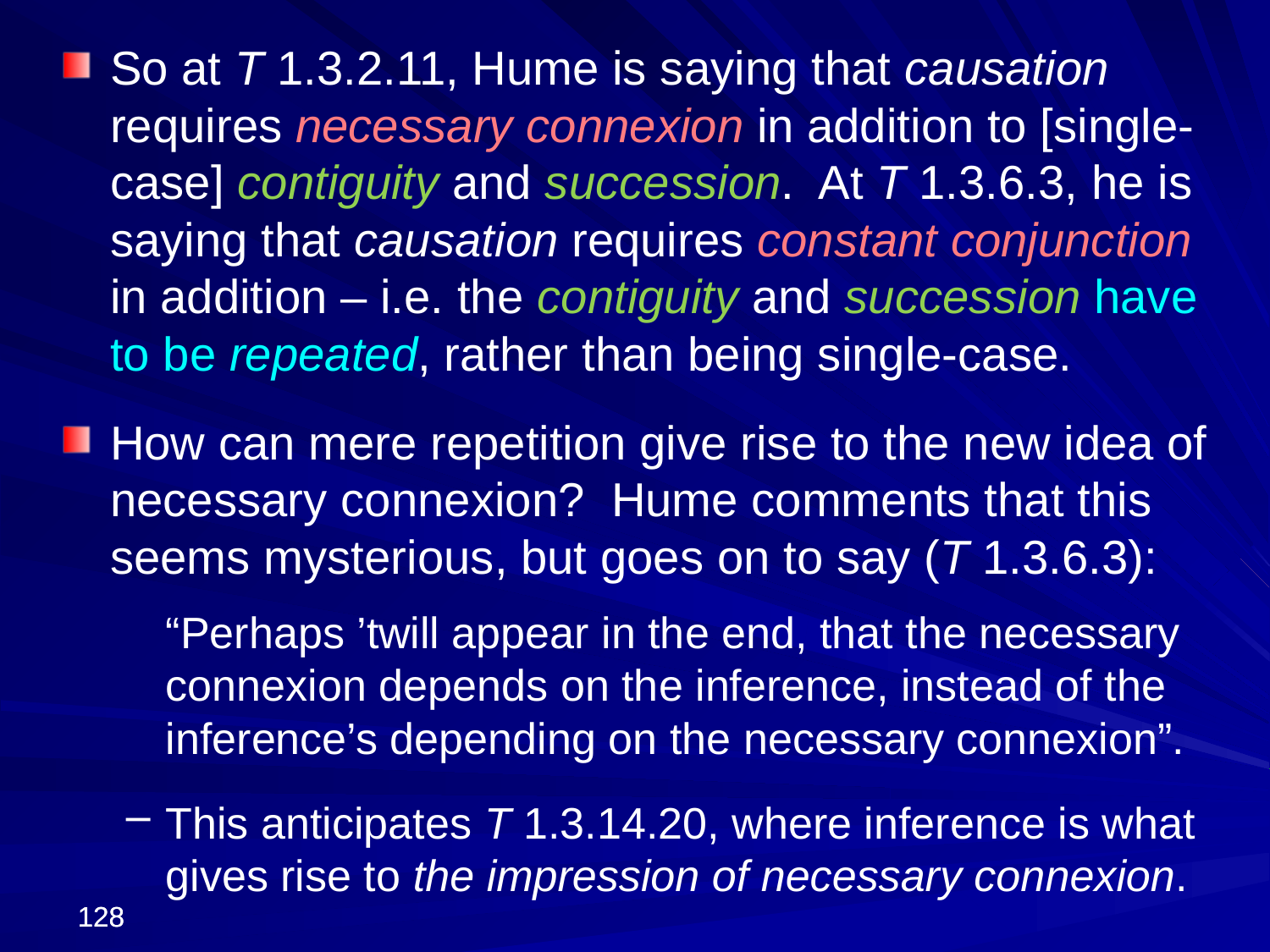

So at T 1.3.2.11, Hume is saying that causation requires necessary connexion in addition to [single-case] contiguity and succession.  At T 1.3.6.3, he is saying that causation requires constant conjunction in addition – i.e. the contiguity and succession have to be repeated, rather than being single-case.
How can mere repetition give rise to the new idea of necessary connexion?  Hume comments that this seems mysterious, but goes on to say (T 1.3.6.3):
	“Perhaps ’twill appear in the end, that the necessary connexion depends on the inference, instead of the inference’s depending on the necessary connexion”.
This anticipates T 1.3.14.20, where inference is what gives rise to the impression of necessary connexion.
128
128